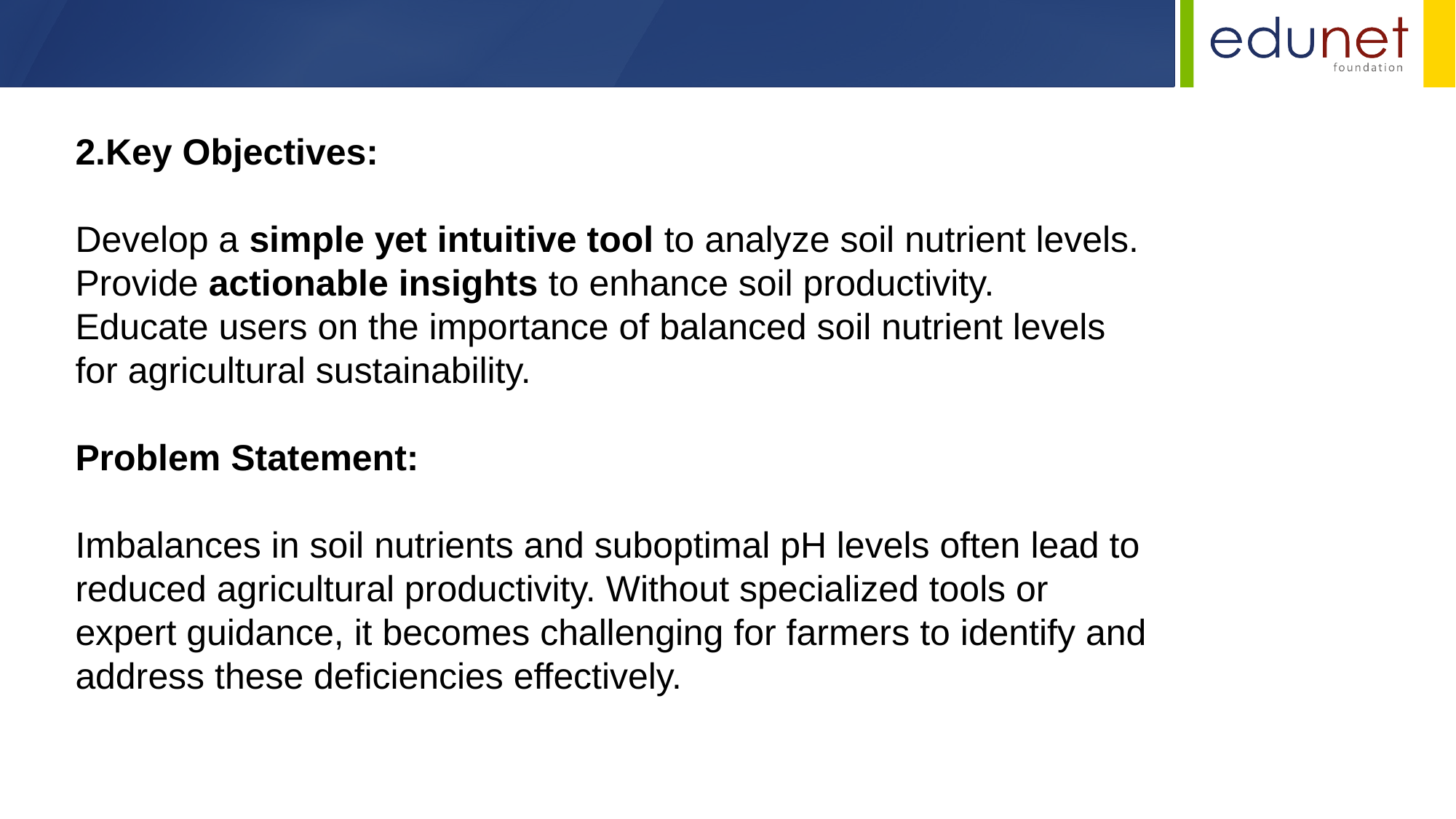

2.Key Objectives:

Develop a simple yet intuitive tool to analyze soil nutrient levels.
Provide actionable insights to enhance soil productivity.
Educate users on the importance of balanced soil nutrient levels for agricultural sustainability.

Problem Statement:

Imbalances in soil nutrients and suboptimal pH levels often lead to reduced agricultural productivity. Without specialized tools or expert guidance, it becomes challenging for farmers to identify and address these deficiencies effectively.